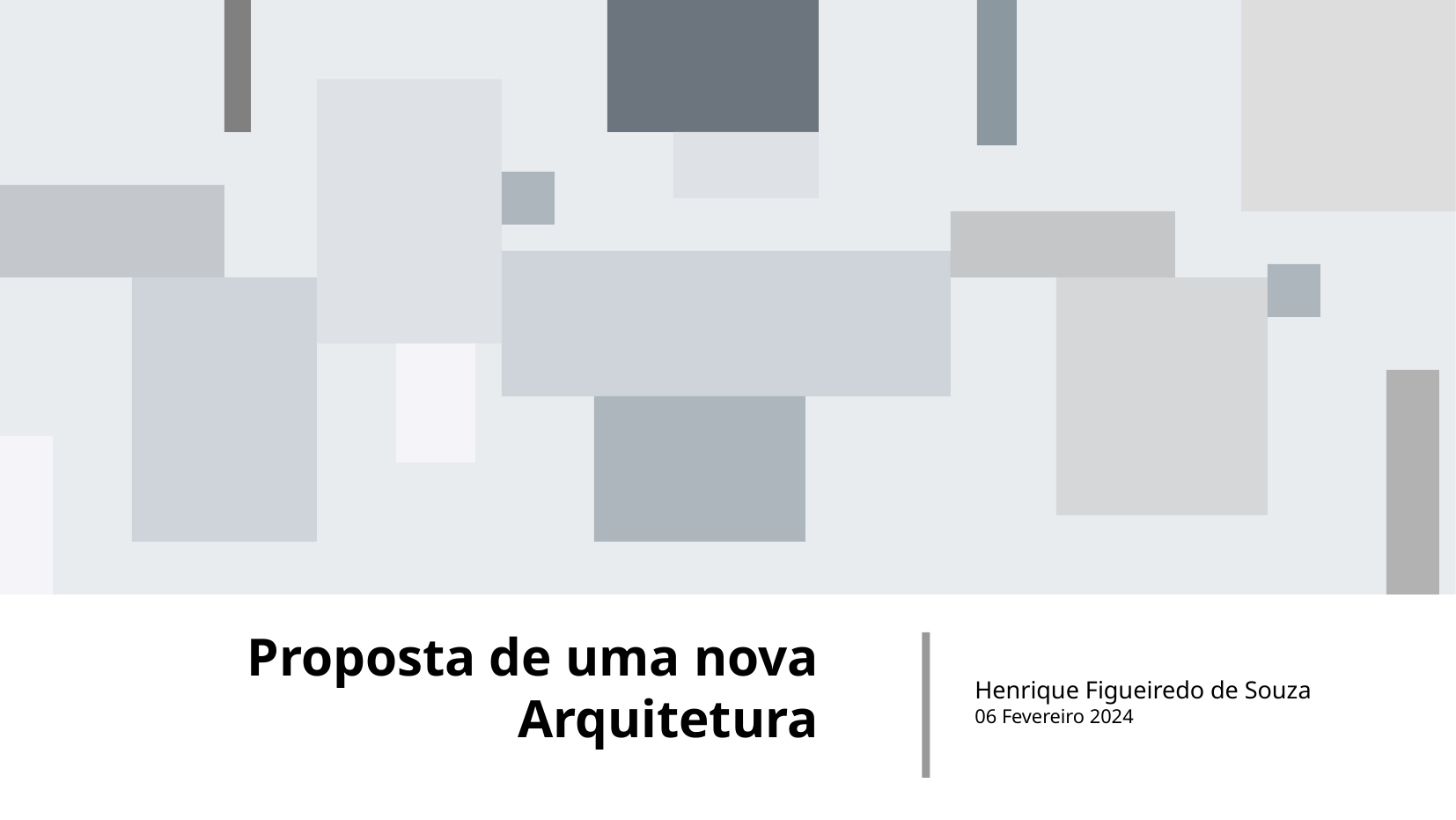

Proposta de uma nova Arquitetura

Henrique Figueiredo de Souza
06 Fevereiro 2024